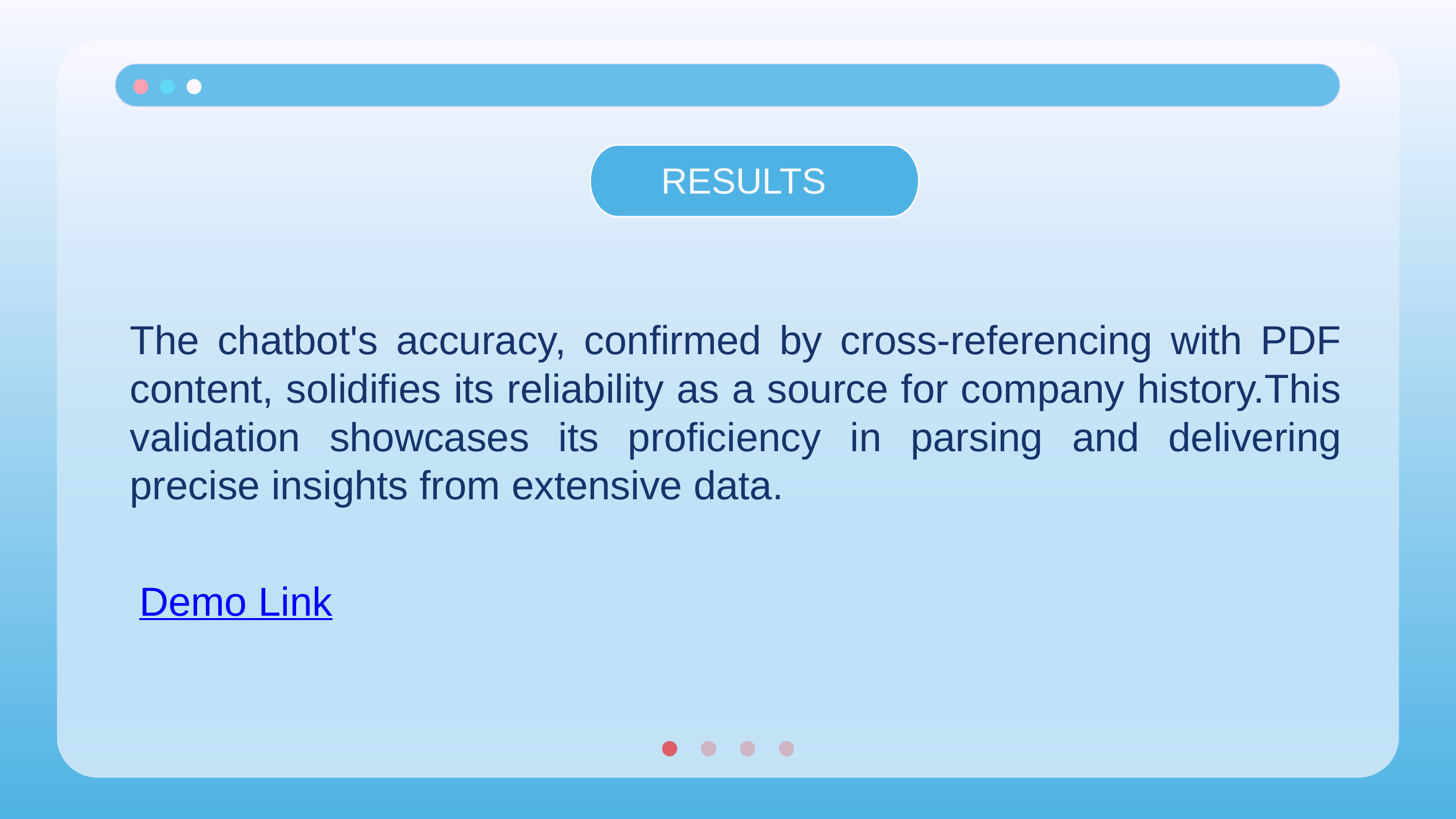

RESULTS
The chatbot's accuracy, confirmed by cross-referencing with PDF content, solidifies its reliability as a source for company history.This validation showcases its proficiency in parsing and delivering precise insights from extensive data.
Demo Link